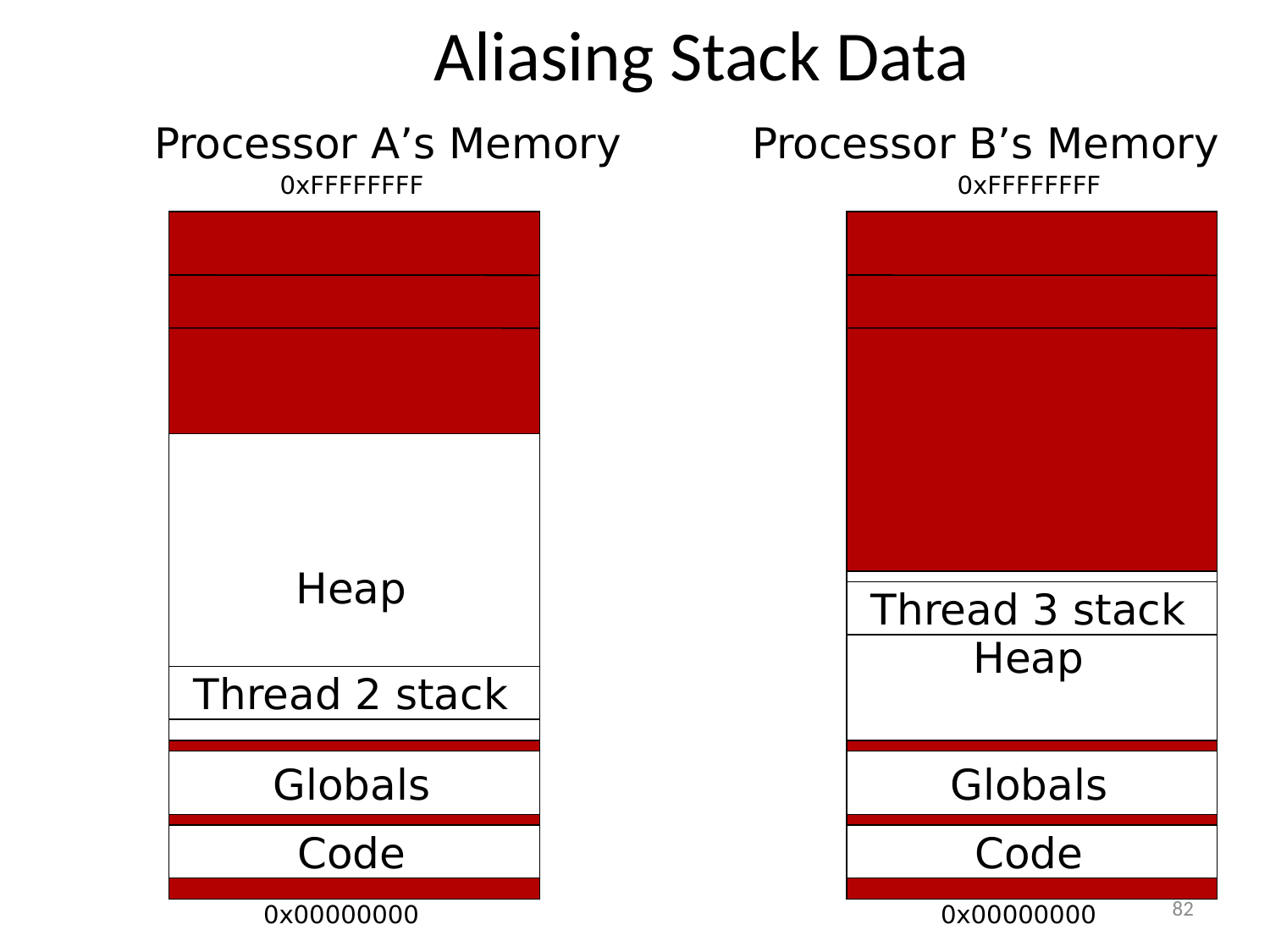

Aliasing Stack Data
Processor A’s Memory
Processor B’s Memory
0xFFFFFFFF
0xFFFFFFFF

Heap

Heap

Thread 3 stack

Thread 2 stack

Globals

Globals

Code

Code
82
0x00000000
0x00000000